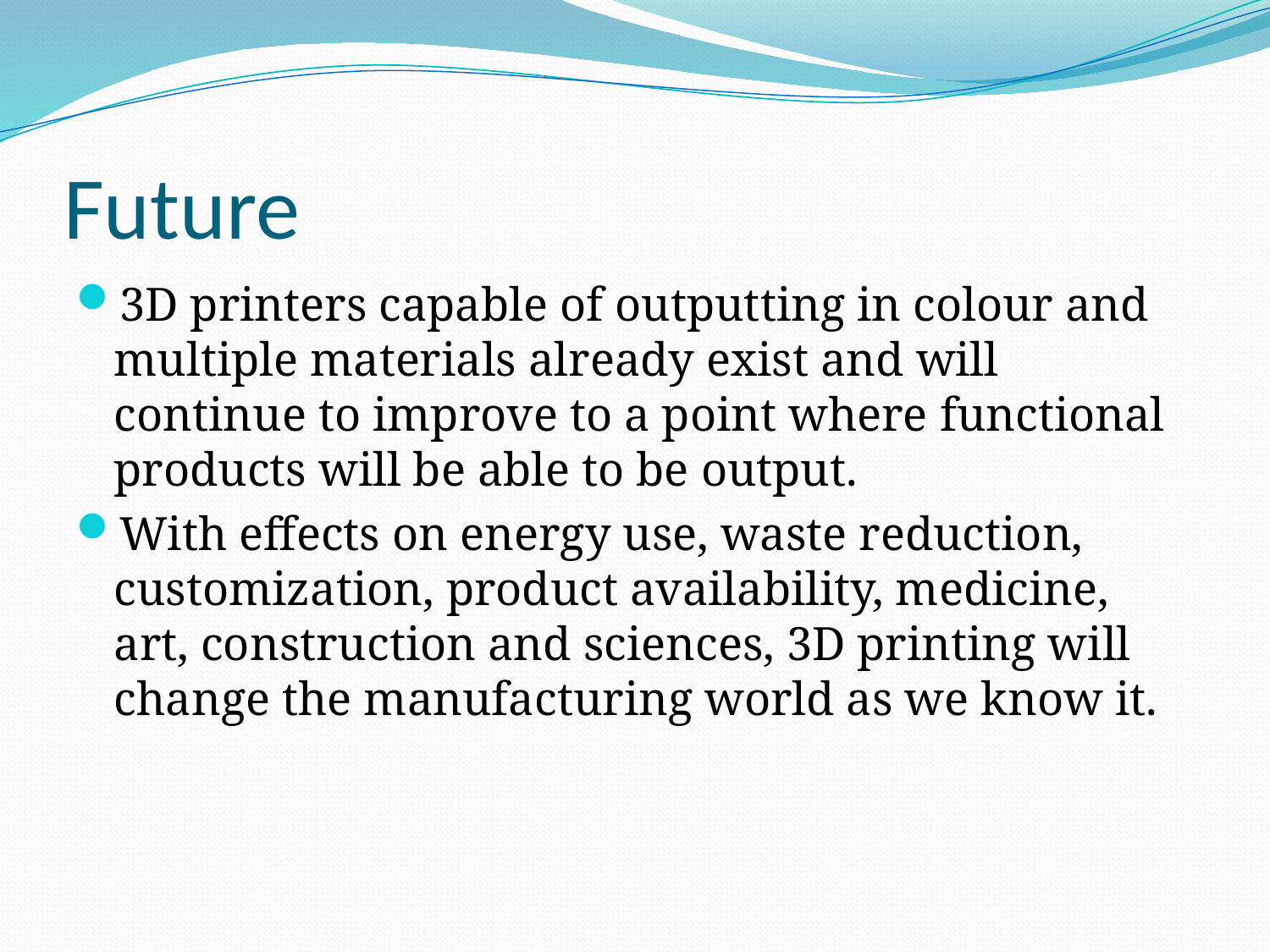

# Future
3D printers capable of outputting in colour and multiple materials already exist and will continue to improve to a point where functional products will be able to be output.
With effects on energy use, waste reduction, customization, product availability, medicine, art, construction and sciences, 3D printing will change the manufacturing world as we know it.